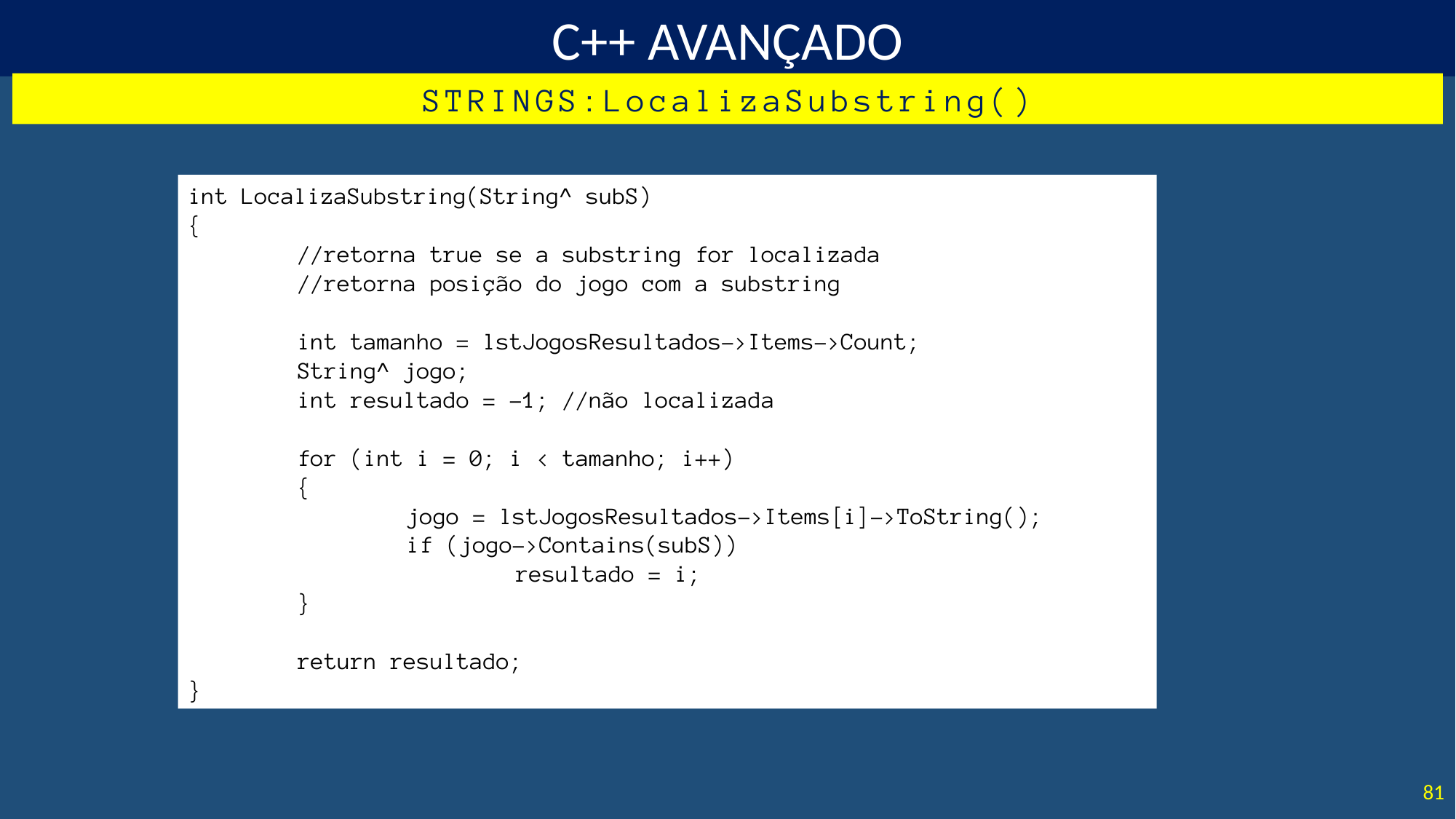

STRINGS:LocalizaSubstring()
int LocalizaSubstring(String^ subS)
{
	//retorna true se a substring for localizada
	//retorna posição do jogo com a substring

	int tamanho = lstJogosResultados->Items->Count;
	String^ jogo;
	int resultado = -1; //não localizada

	for (int i = 0; i < tamanho; i++)
	{
		jogo = lstJogosResultados->Items[i]->ToString();
		if (jogo->Contains(subS))
			resultado = i;
	}

	return resultado;
}